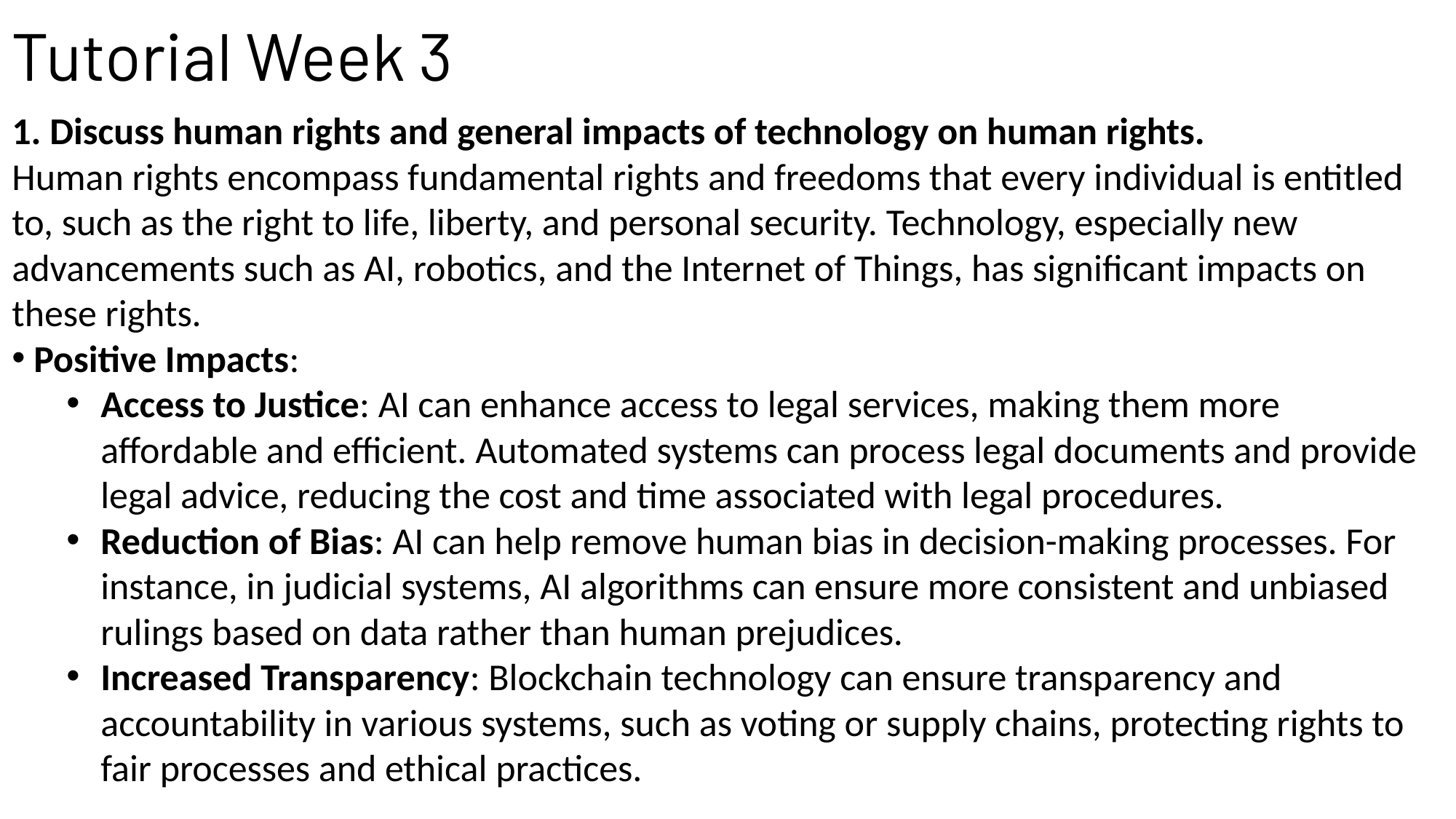

# Tutorial Week 3
1. Discuss human rights and general impacts of technology on human rights.
Human rights encompass fundamental rights and freedoms that every individual is entitled to, such as the right to life, liberty, and personal security. Technology, especially new advancements such as AI, robotics, and the Internet of Things, has significant impacts on these rights.
 Positive Impacts:
Access to Justice: AI can enhance access to legal services, making them more affordable and efficient. Automated systems can process legal documents and provide legal advice, reducing the cost and time associated with legal procedures.
Reduction of Bias: AI can help remove human bias in decision-making processes. For instance, in judicial systems, AI algorithms can ensure more consistent and unbiased rulings based on data rather than human prejudices.
Increased Transparency: Blockchain technology can ensure transparency and accountability in various systems, such as voting or supply chains, protecting rights to fair processes and ethical practices.